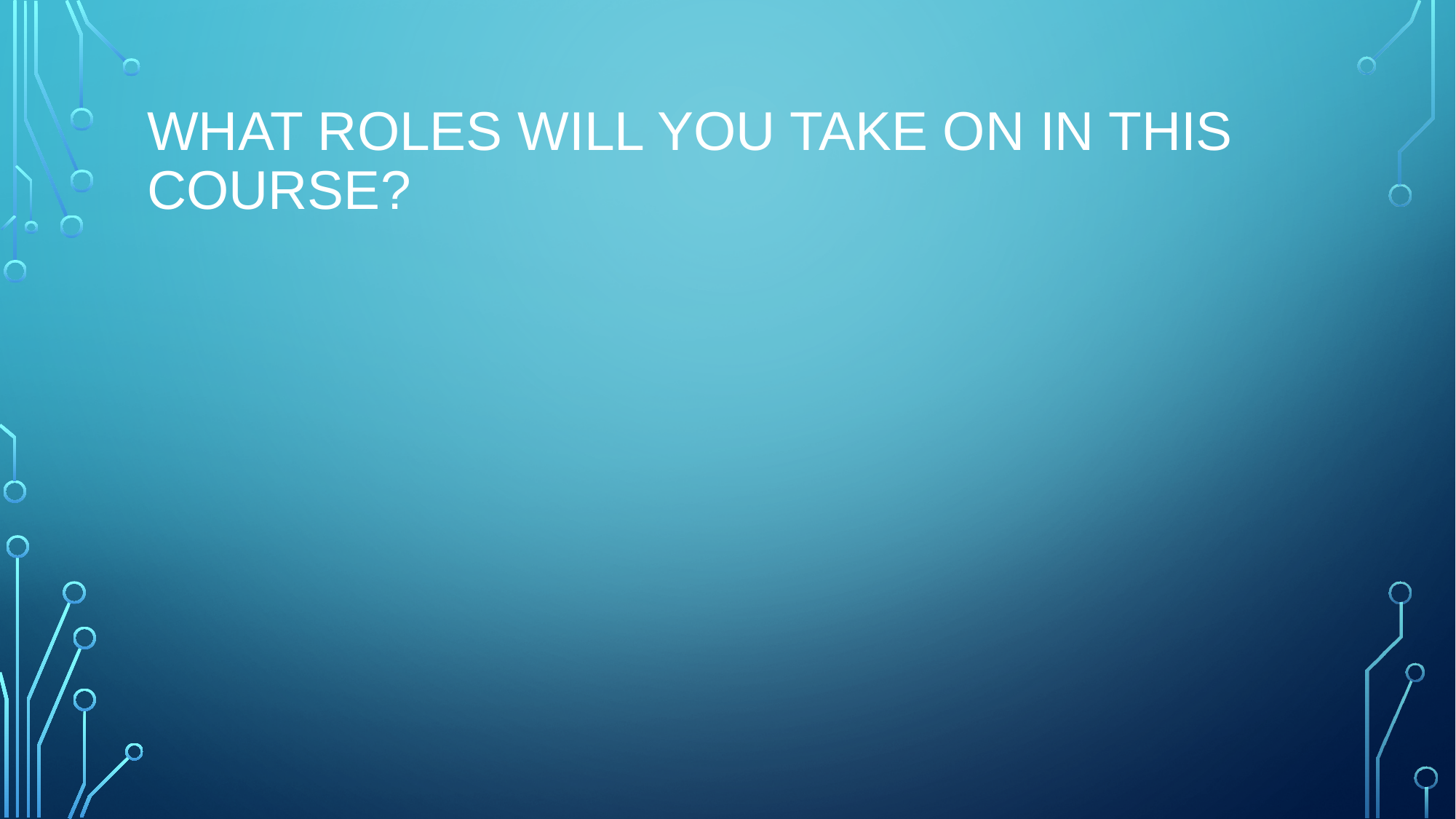

# What roles will you take on in this course?